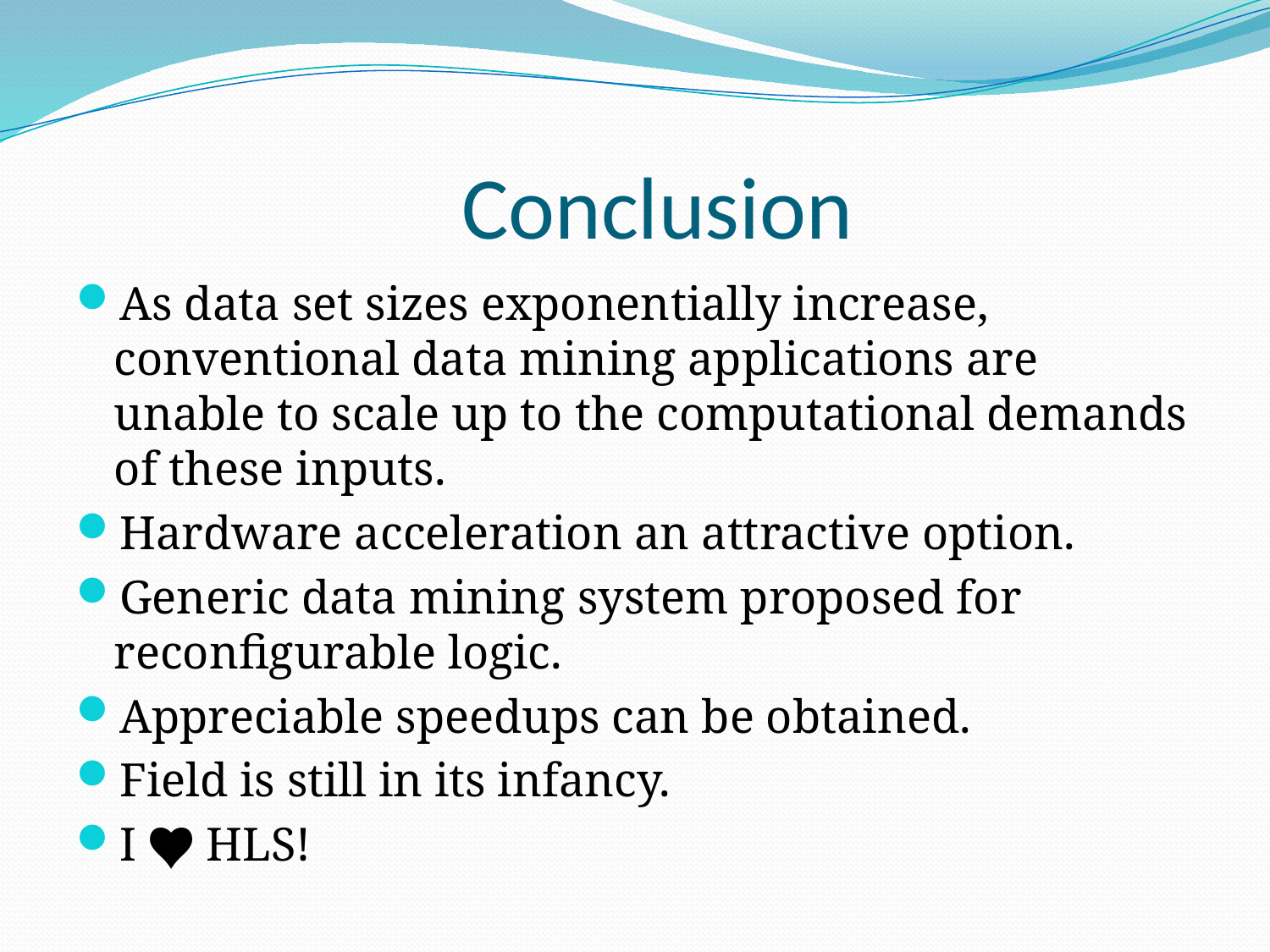

# Conclusion
As data set sizes exponentially increase, conventional data mining applications are unable to scale up to the computational demands of these inputs.
Hardware acceleration an attractive option.
Generic data mining system proposed for reconfigurable logic.
Appreciable speedups can be obtained.
Field is still in its infancy.
I ♥ HLS!